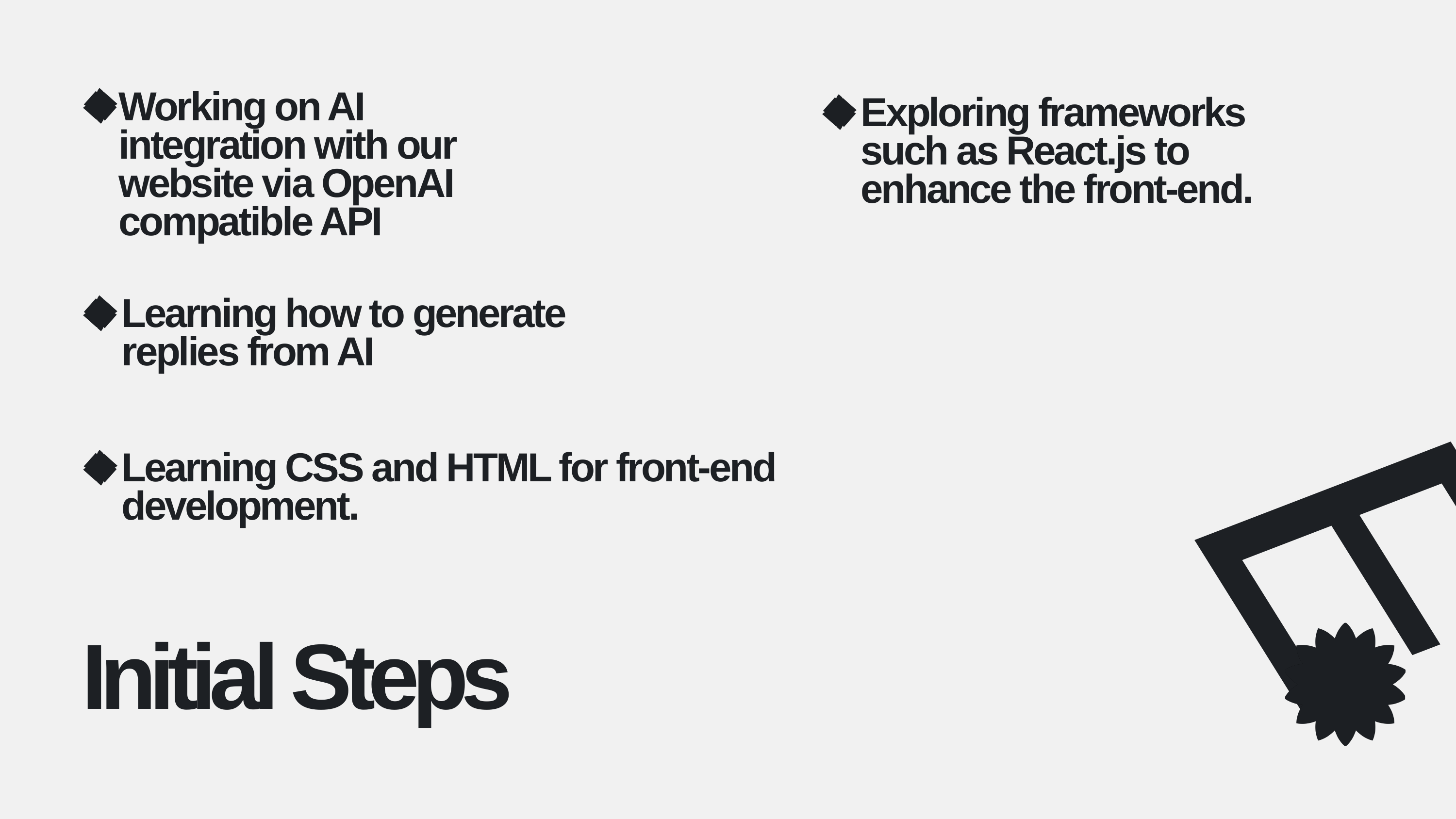

Working on AI integration with our website via OpenAI compatible API

Exploring frameworks such as React.js to enhance the front-end.

E
Learning how to generate replies from AI

Learning CSS and HTML for front-end development.

Initial Steps